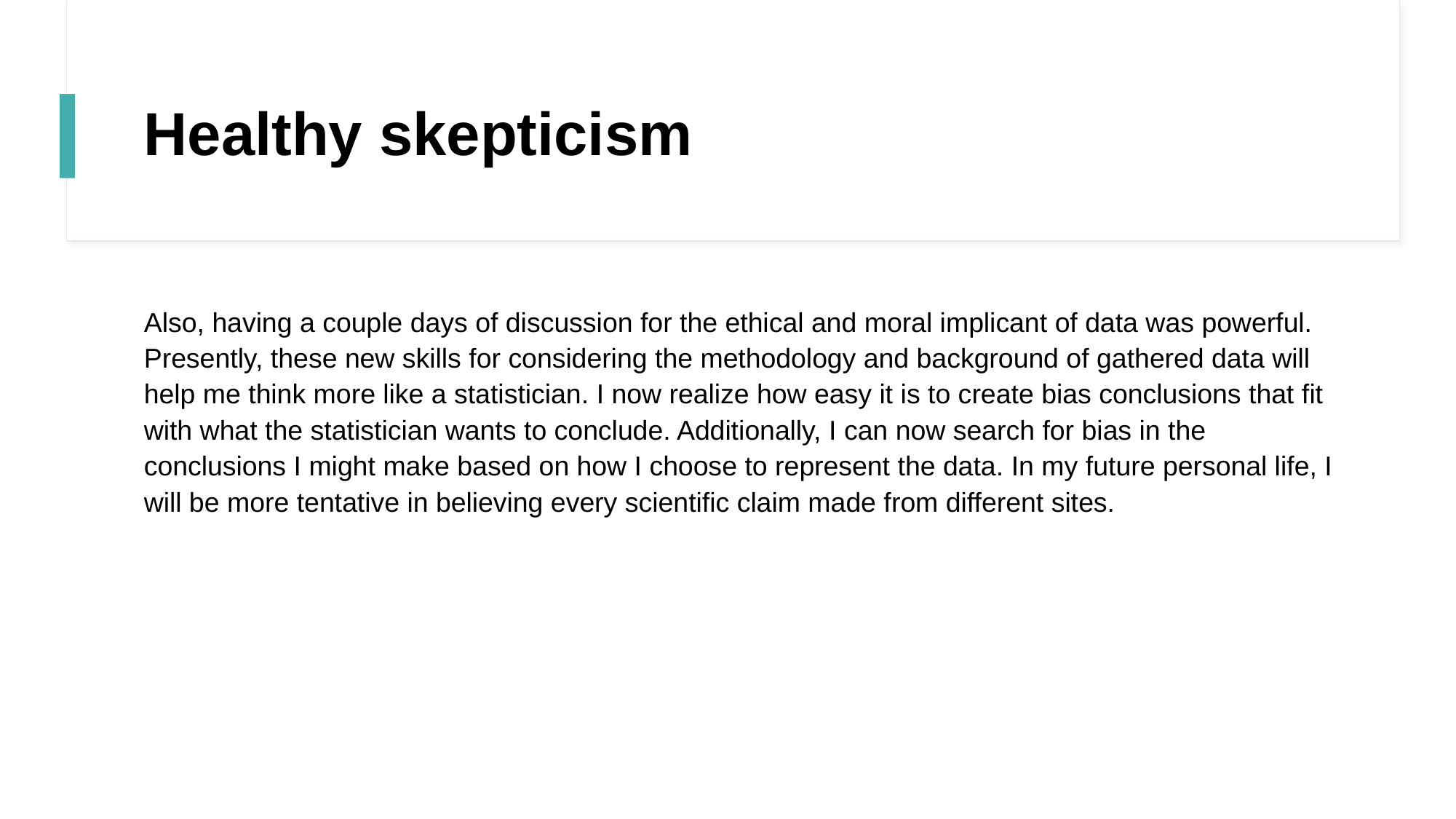

# Healthy skepticism
Also, having a couple days of discussion for the ethical and moral implicant of data was powerful. Presently, these new skills for considering the methodology and background of gathered data will help me think more like a statistician. I now realize how easy it is to create bias conclusions that fit with what the statistician wants to conclude. Additionally, I can now search for bias in the conclusions I might make based on how I choose to represent the data. In my future personal life, I will be more tentative in believing every scientific claim made from different sites.